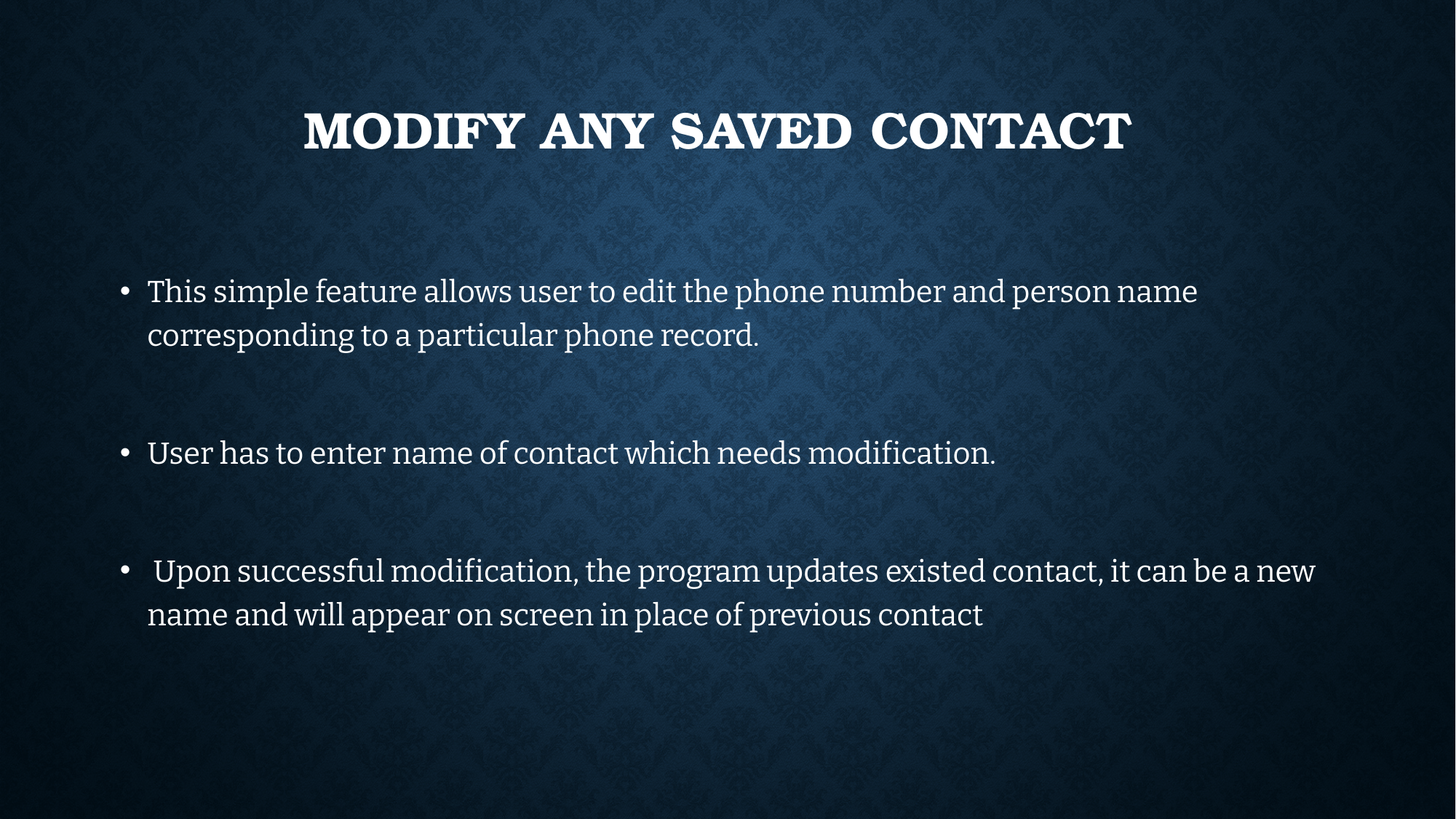

# Modify any saved CONTACT
This simple feature allows user to edit the phone number and person name corresponding to a particular phone record.

User has to enter name of contact which needs modification.

 Upon successful modification, the program updates existed contact, it can be a new name and will appear on screen in place of previous contact